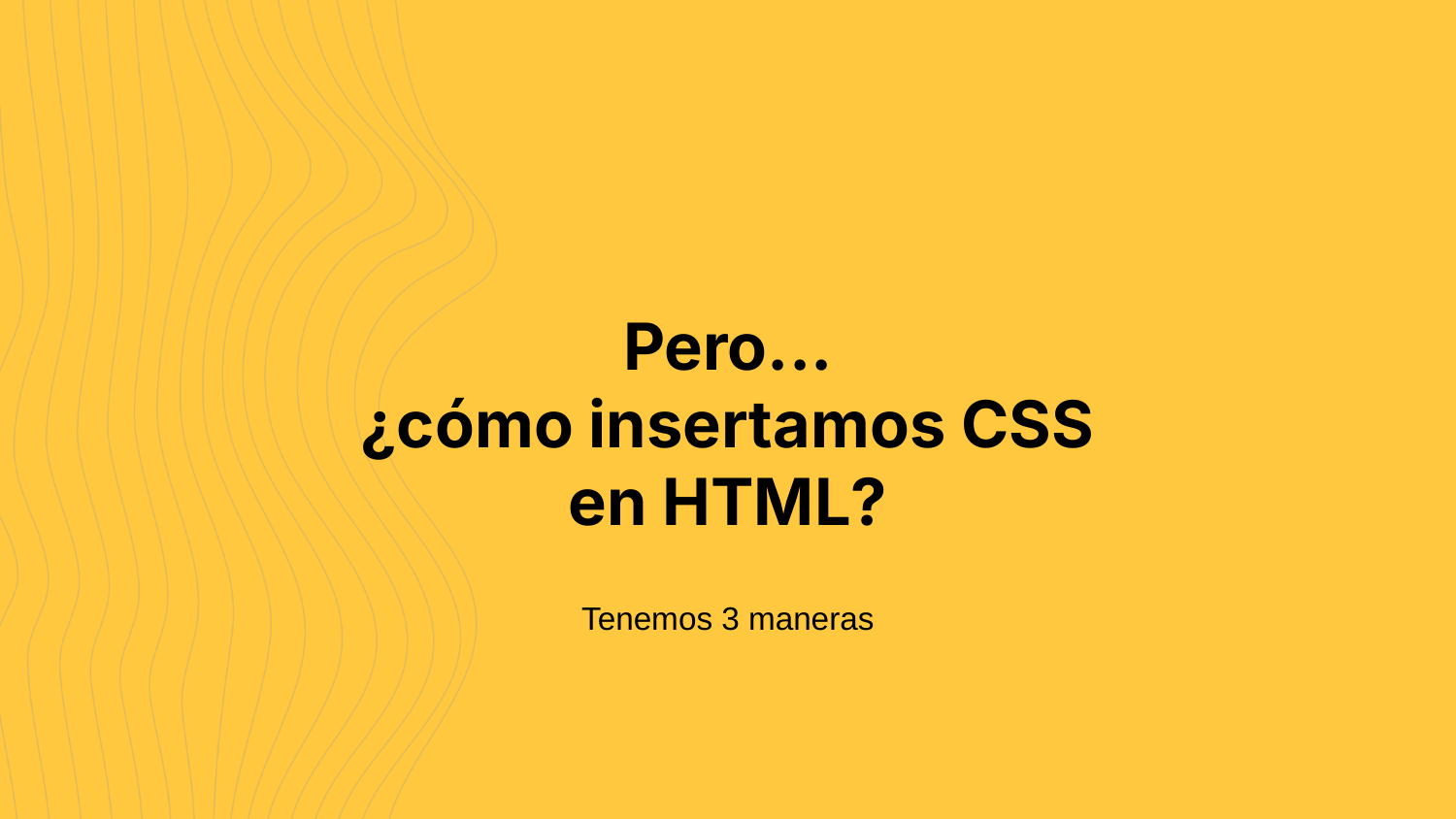

Pero...
¿cómo insertamos CSS en HTML?
Tenemos 3 maneras